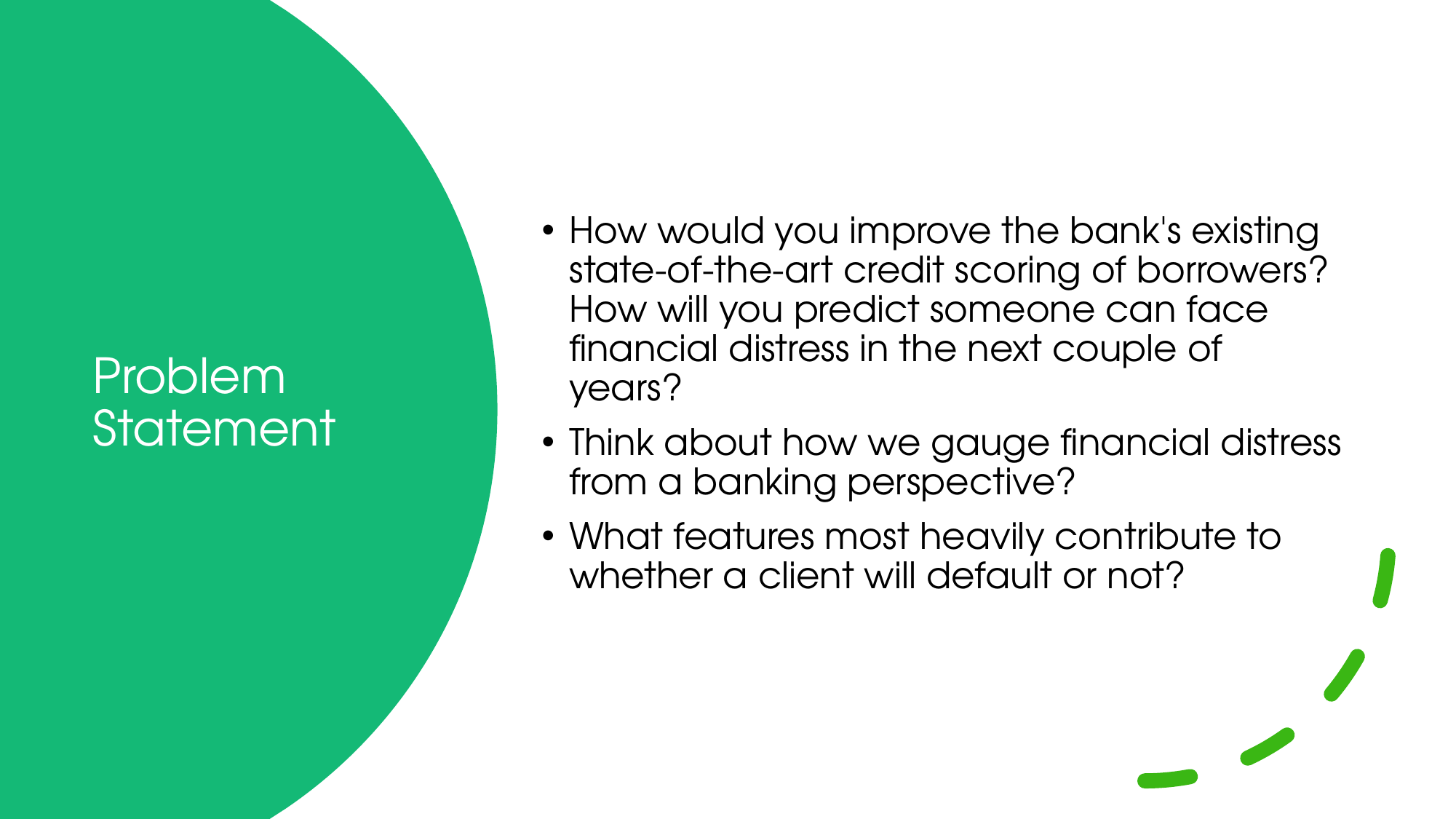

How would you improve the bank's existing state-of-the-art credit scoring of borrowers? How will you predict someone can face financial distress in the next couple of years?
Think about how we gauge financial distress from a banking perspective?
What features most heavily contribute to whether a client will default or not?
# Problem Statement